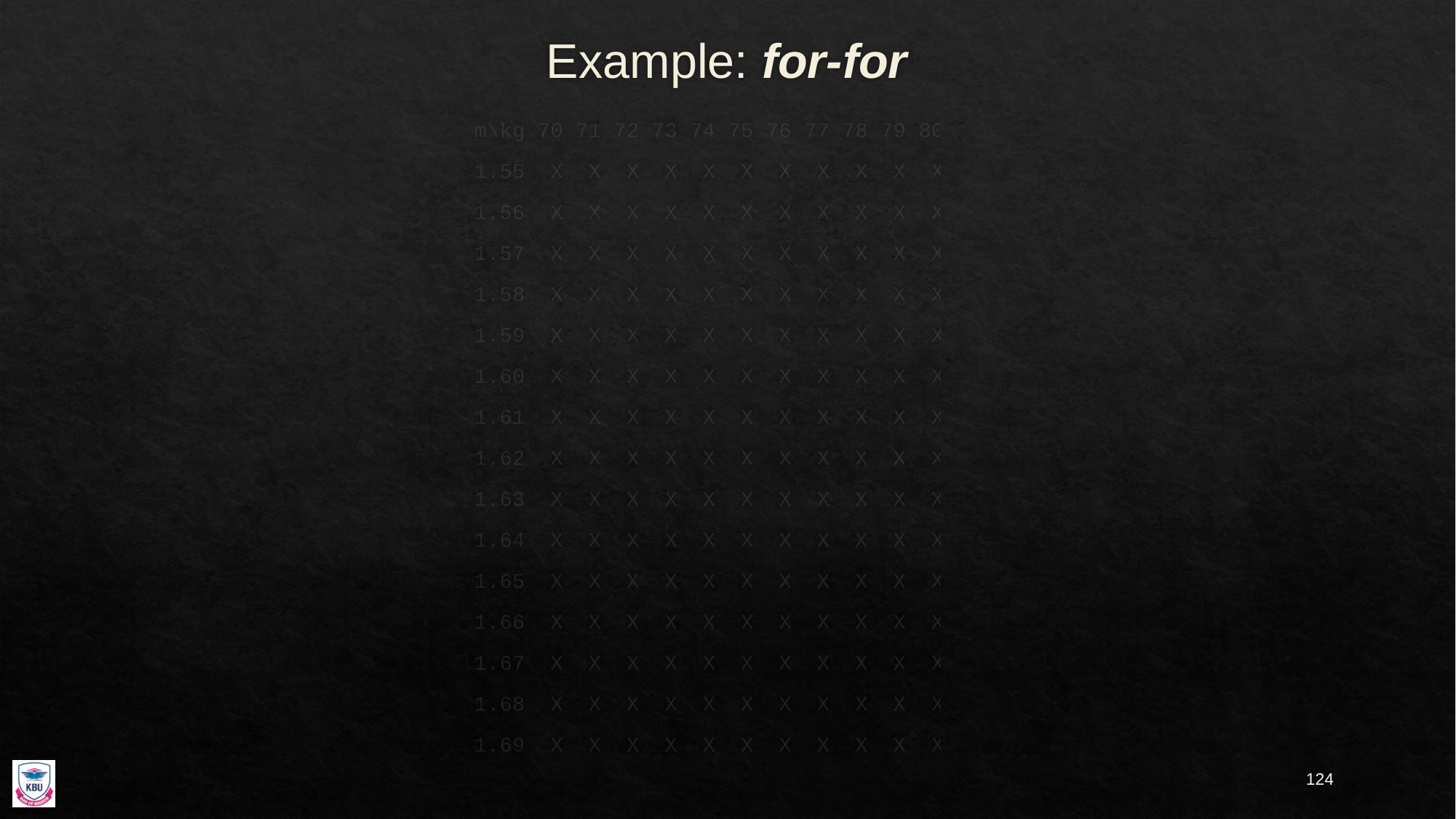

# Example: for-for
m\kg 70 71 72 73 74 75 76 77 78 79 80
1.55  X  X  X  X  X  X  X  X  X  X  X
1.56  X  X  X  X  X  X  X  X  X  X  X
1.57  X  X  X  X  X  X  X  X  X  X  X
1.58  X  X  X  X  X  X  X  X  X  X  X
1.59  X  X  X  X  X  X  X  X  X  X  X
1.60  X  X  X  X  X  X  X  X  X  X  X
1.61  X  X  X  X  X  X  X  X  X  X  X
1.62  X  X  X  X  X  X  X  X  X  X  X
1.63  X  X  X  X  X  X  X  X  X  X  X
1.64  X  X  X  X  X  X  X  X  X  X  X
1.65  X  X  X  X  X  X  X  X  X  X  X
1.66  X  X  X  X  X  X  X  X  X  X  X
1.67  X  X  X  X  X  X  X  X  X  X  X
1.68  X  X  X  X  X  X  X  X  X  X  X
1.69  X  X  X  X  X  X  X  X  X  X  X
124